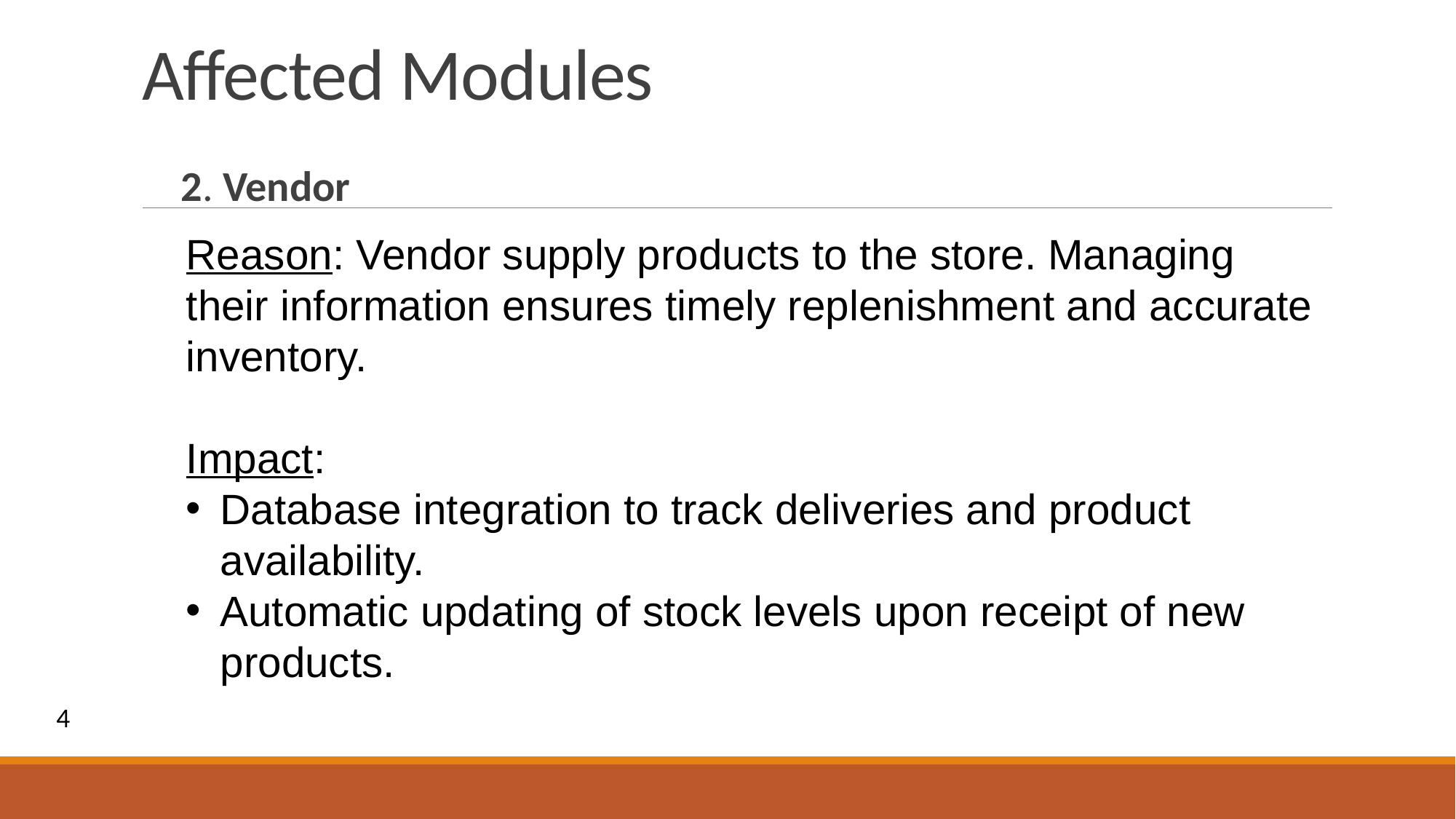

# Affected Modules
2. Vendor
Reason: Vendor supply products to the store. Managing their information ensures timely replenishment and accurate inventory.

Impact:
Database integration to track deliveries and product availability.
Automatic updating of stock levels upon receipt of new products.

4